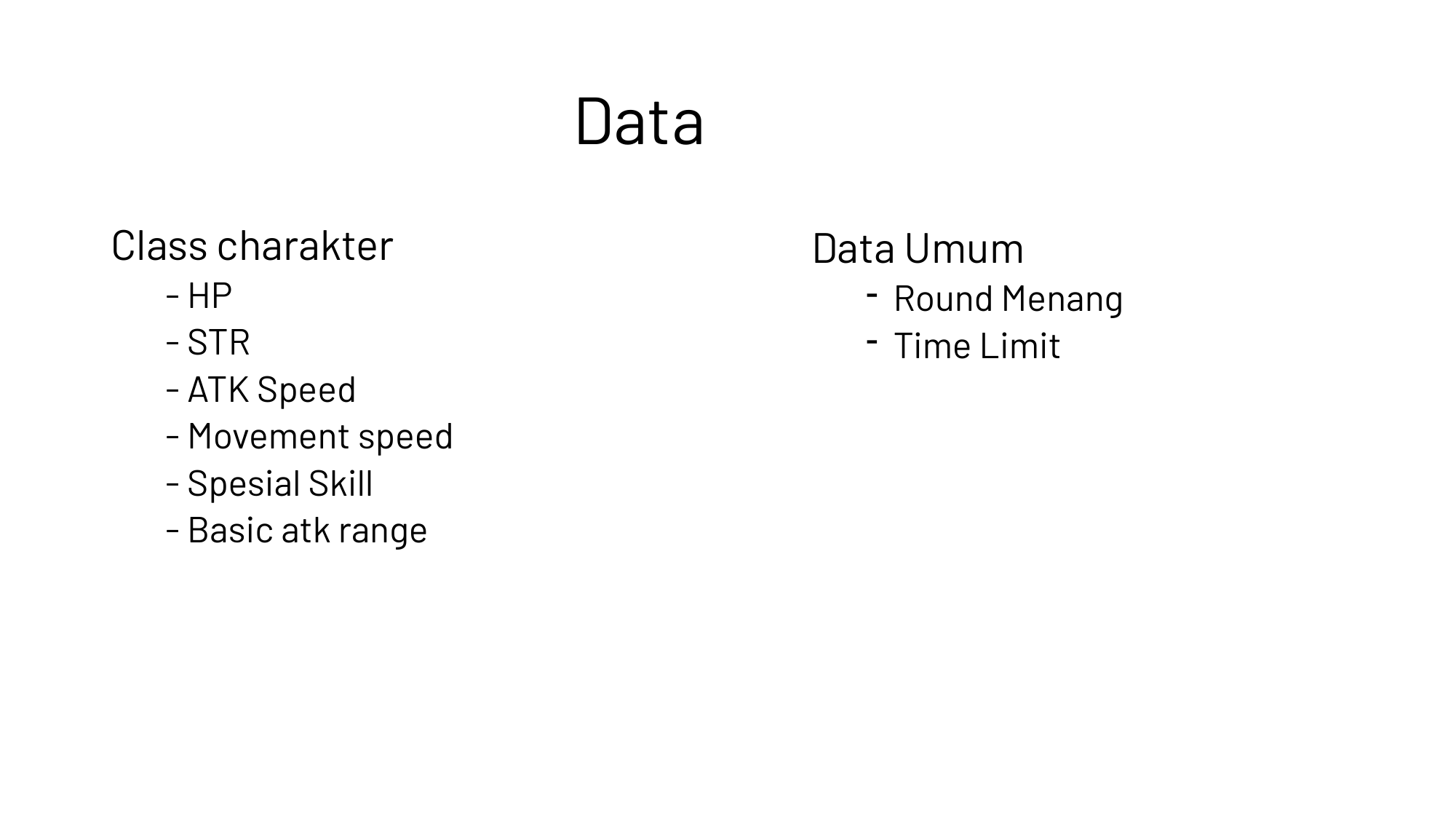

# Data
Class charakter
- HP
- STR
- ATK Speed
- Movement speed
- Spesial Skill
- Basic atk range
Data Umum
Round Menang
Time Limit